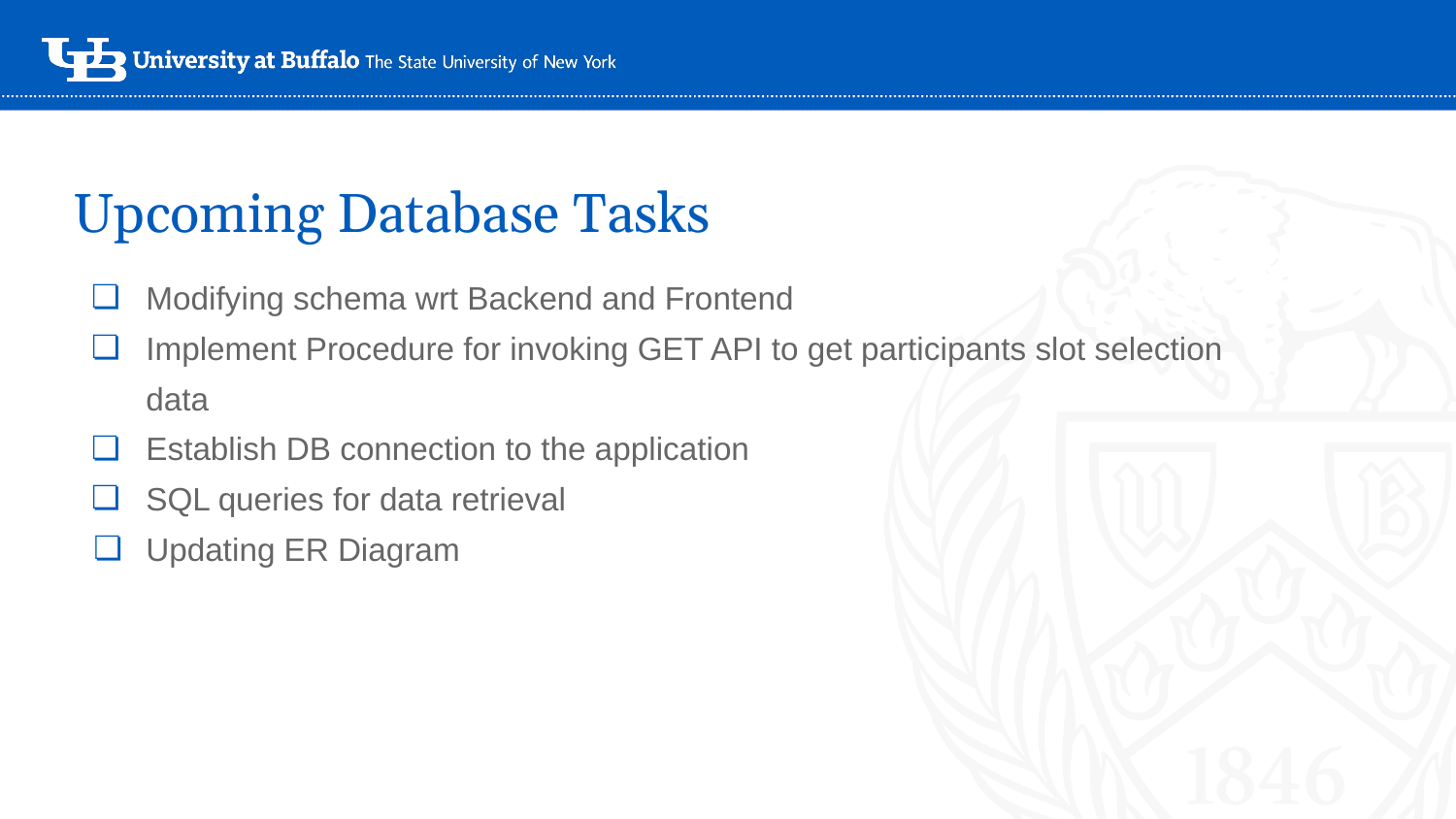

# Upcoming Database Tasks
Modifying schema wrt Backend and Frontend
Implement Procedure for invoking GET API to get participants slot selection data
Establish DB connection to the application
SQL queries for data retrieval
Updating ER Diagram